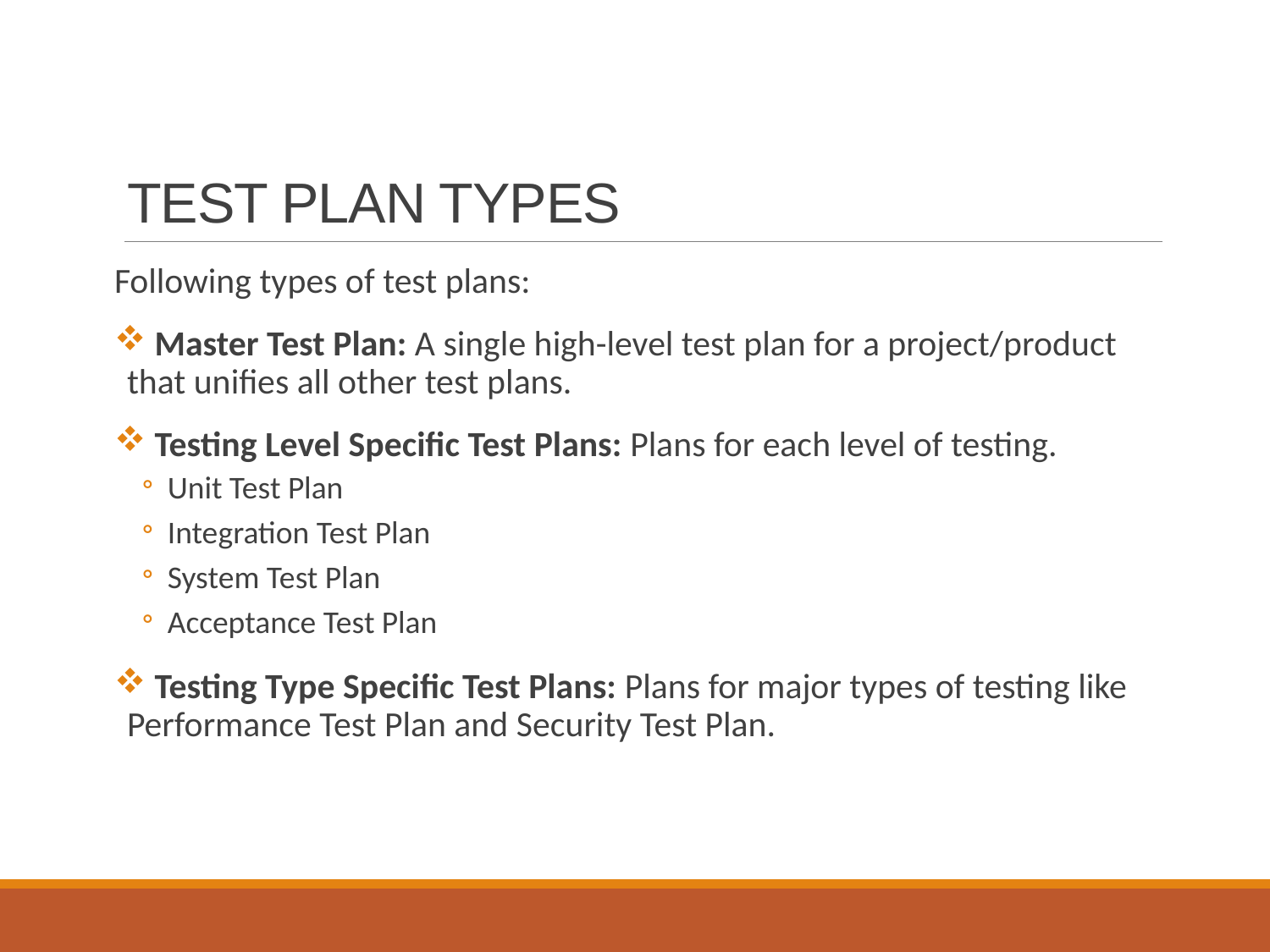

# TEST PLAN TYPES
Following types of test plans:
 Master Test Plan: A single high-level test plan for a project/product that unifies all other test plans.
 Testing Level Specific Test Plans: Plans for each level of testing.
Unit Test Plan
Integration Test Plan
System Test Plan
Acceptance Test Plan
 Testing Type Specific Test Plans: Plans for major types of testing like Performance Test Plan and Security Test Plan.